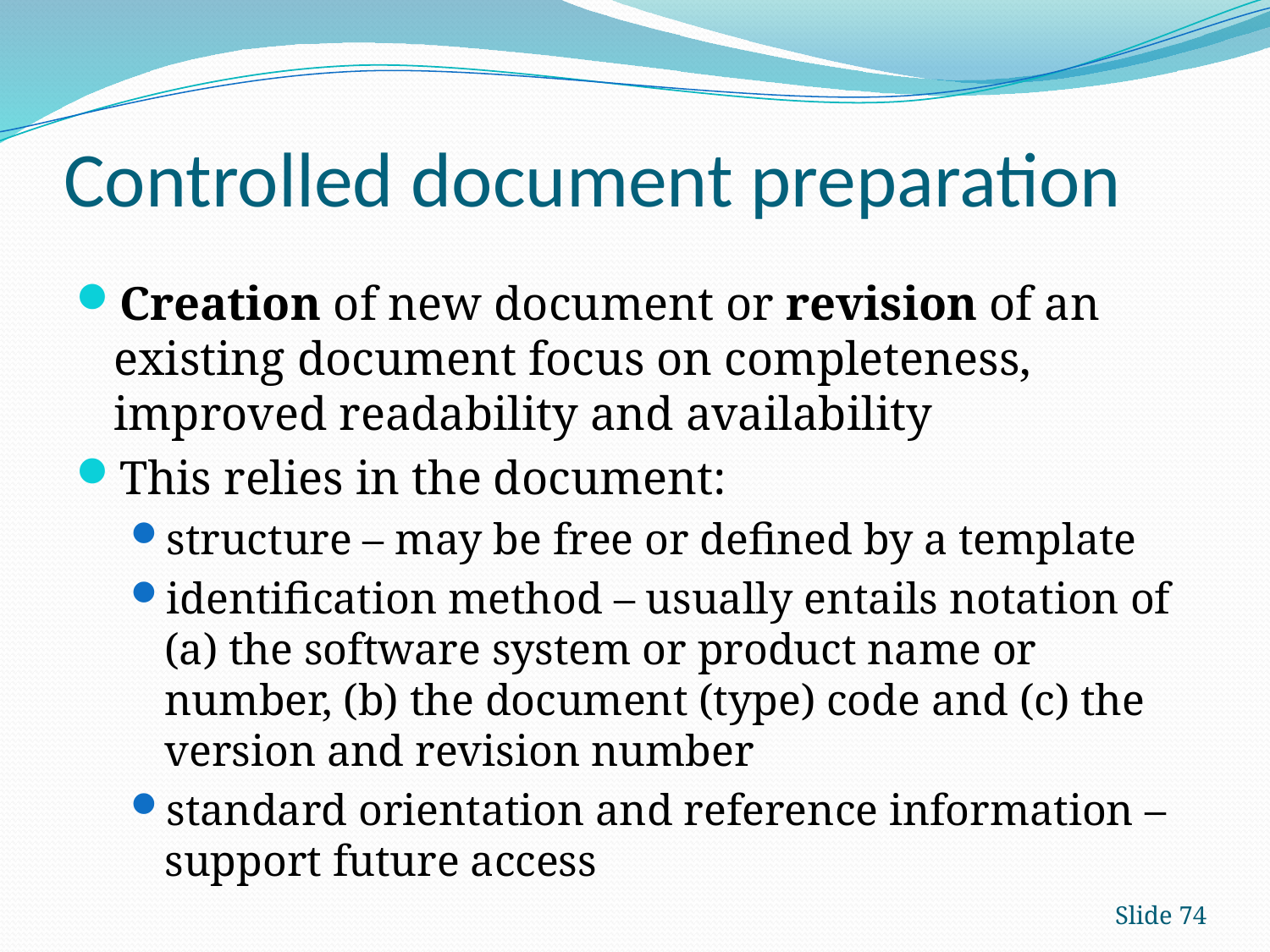

# Controlled document preparation
Creation of new document or revision of an existing document focus on completeness, improved readability and availability
This relies in the document:
structure – may be free or defined by a template
identification method – usually entails notation of (a) the software system or product name or number, (b) the document (type) code and (c) the version and revision number
standard orientation and reference information – support future access
Slide 74